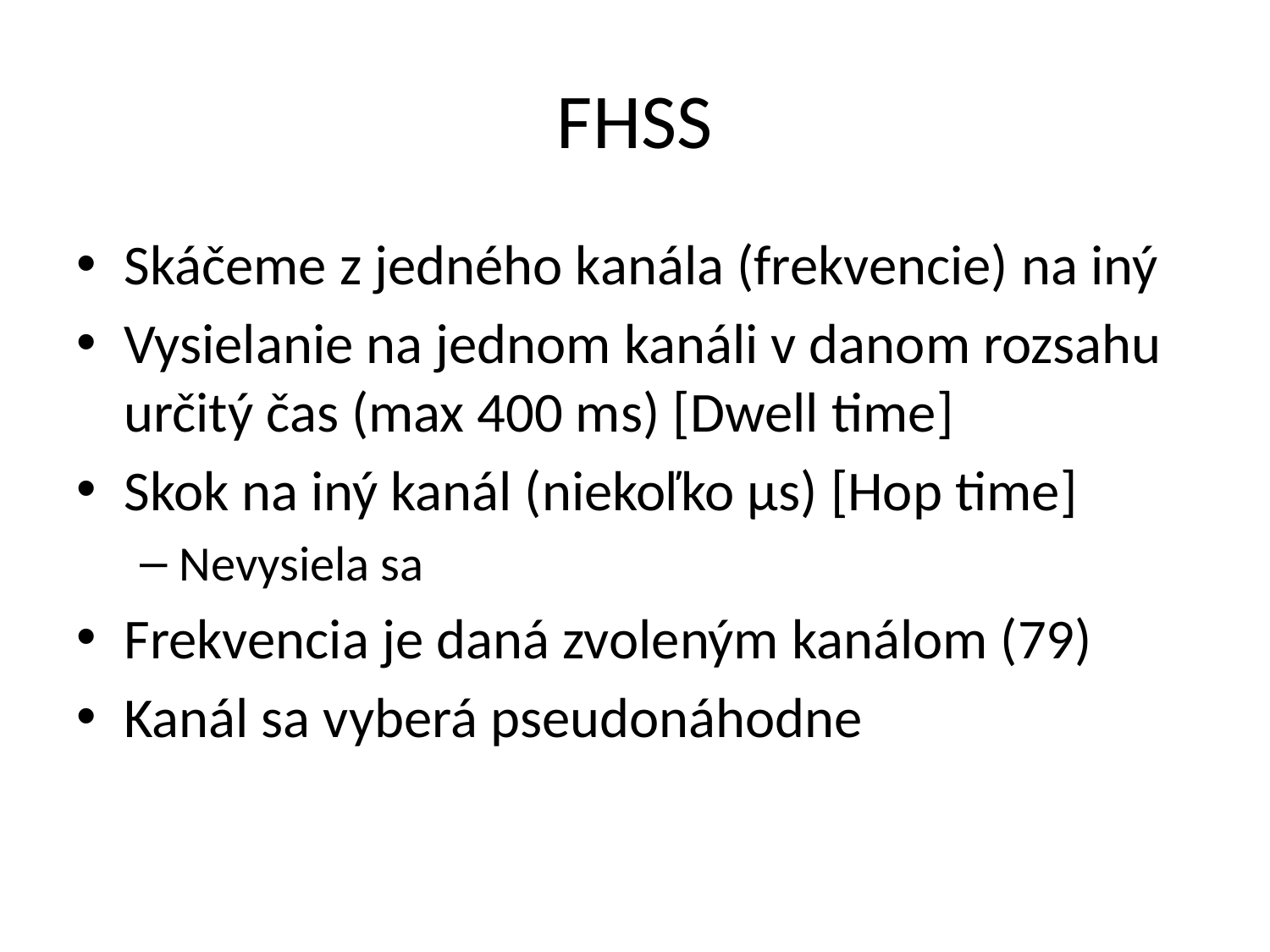

# FHSS
Skáčeme z jedného kanála (frekvencie) na iný
Vysielanie na jednom kanáli v danom rozsahu určitý čas (max 400 ms) [Dwell time]
Skok na iný kanál (niekoľko µs) [Hop time]
Nevysiela sa
Frekvencia je daná zvoleným kanálom (79)
Kanál sa vyberá pseudonáhodne